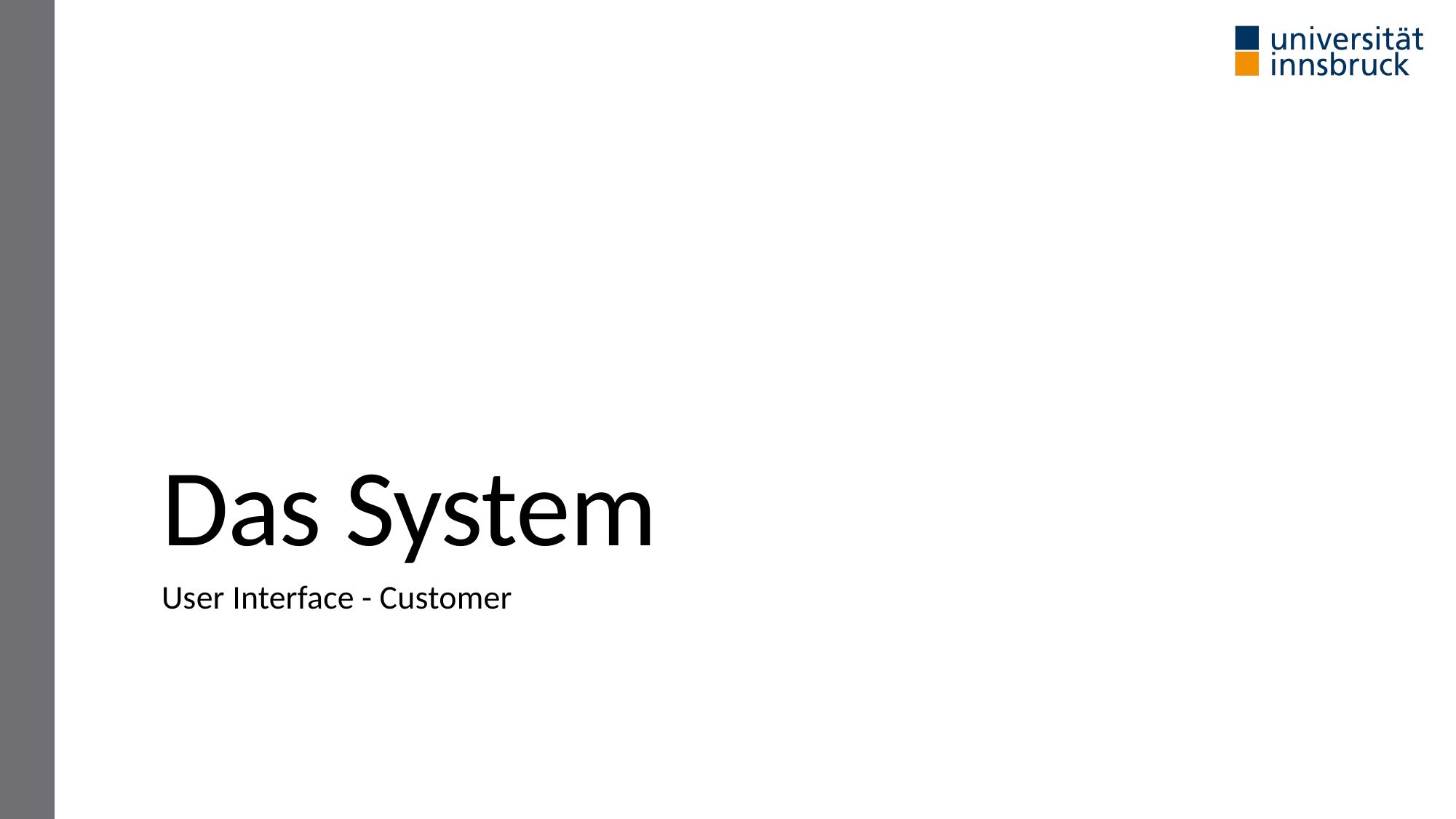

# Das System
User Interface - Customer